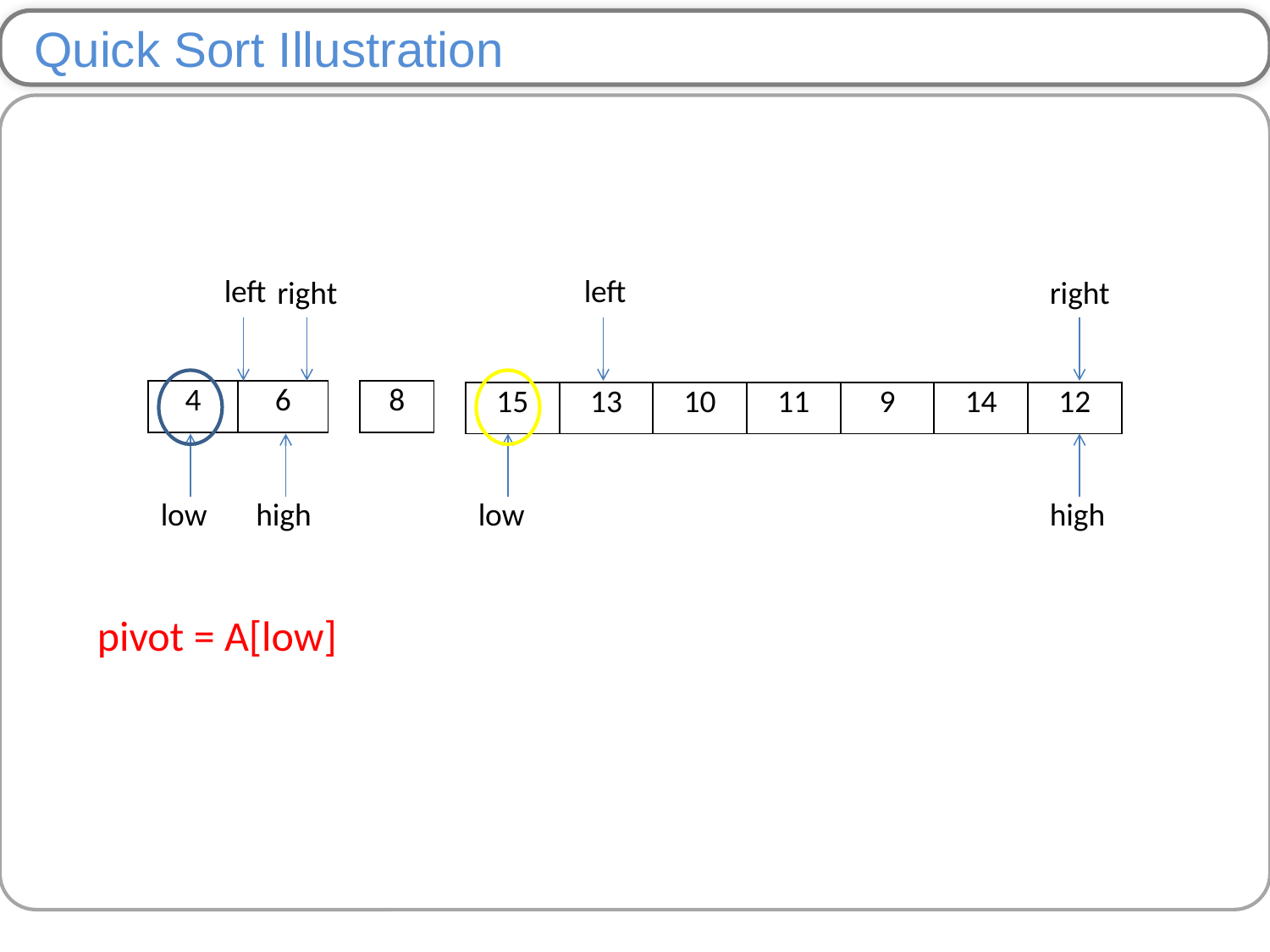

Quick Sort Illustration

left
left
right
right

| 4 | 6 |
| --- | --- |
| 8 |
| --- |
| 15 | 13 | 10 | 11 | 9 | 14 | 12 |
| --- | --- | --- | --- | --- | --- | --- |
low
high
low
high
pivot = A[low]